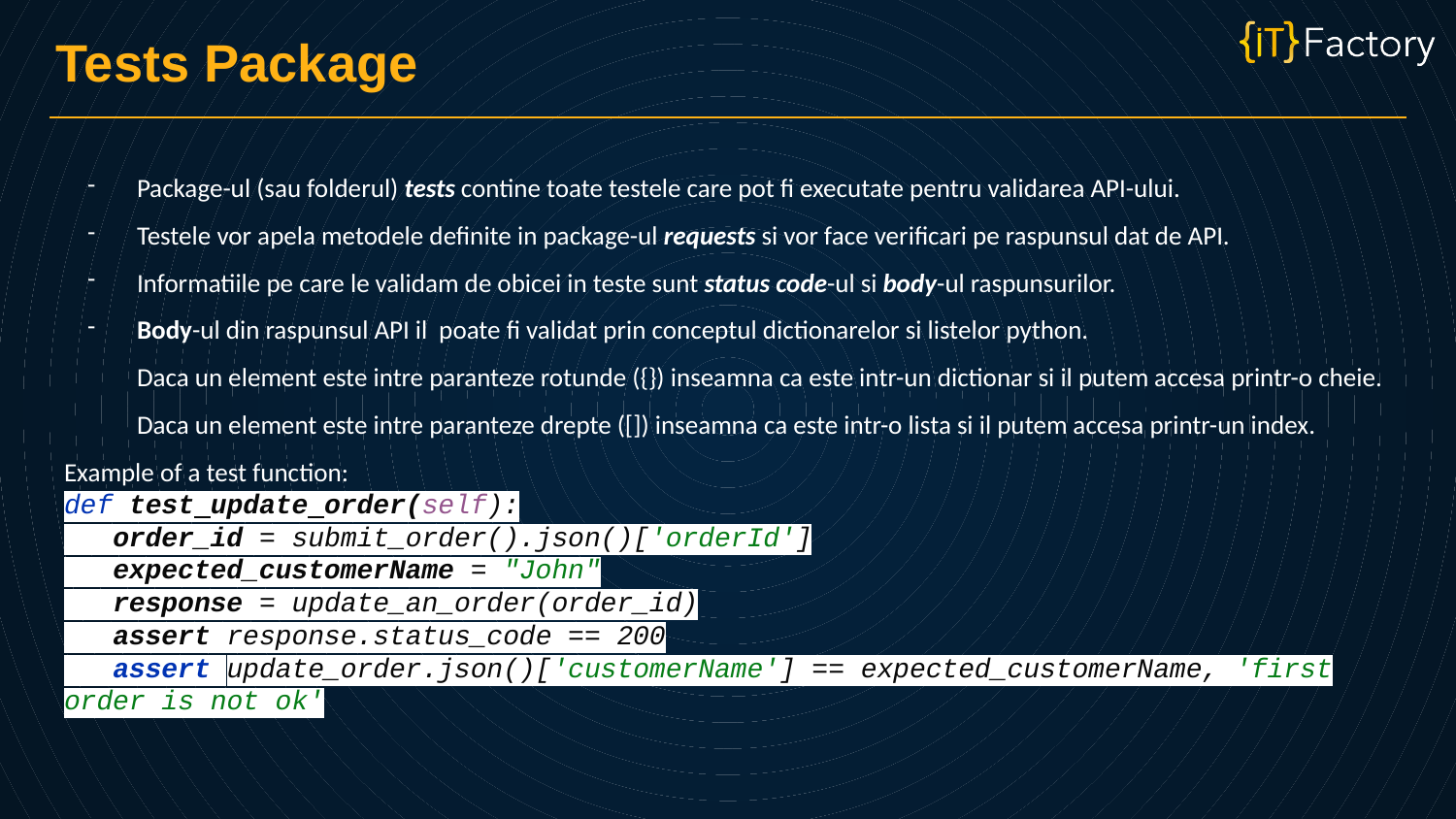

Tests Package
Package-ul (sau folderul) tests contine toate testele care pot fi executate pentru validarea API-ului.
Testele vor apela metodele definite in package-ul requests si vor face verificari pe raspunsul dat de API.
Informatiile pe care le validam de obicei in teste sunt status code-ul si body-ul raspunsurilor.
Body-ul din raspunsul API il  poate fi validat prin conceptul dictionarelor si listelor python.
Daca un element este intre paranteze rotunde ({}) inseamna ca este intr-un dictionar si il putem accesa printr-o cheie. Daca un element este intre paranteze drepte ([]) inseamna ca este intr-o lista si il putem accesa printr-un index.
Example of a test function:
def test update order(self):
   order_id = submit_order().json()['orderId']
   expected_customerName = "John"
   response = update_an_order(order_id)
   assert response.status_code == 200
   assert update_order.json()['customerName'] == expected_customerName, 'first order is not ok'